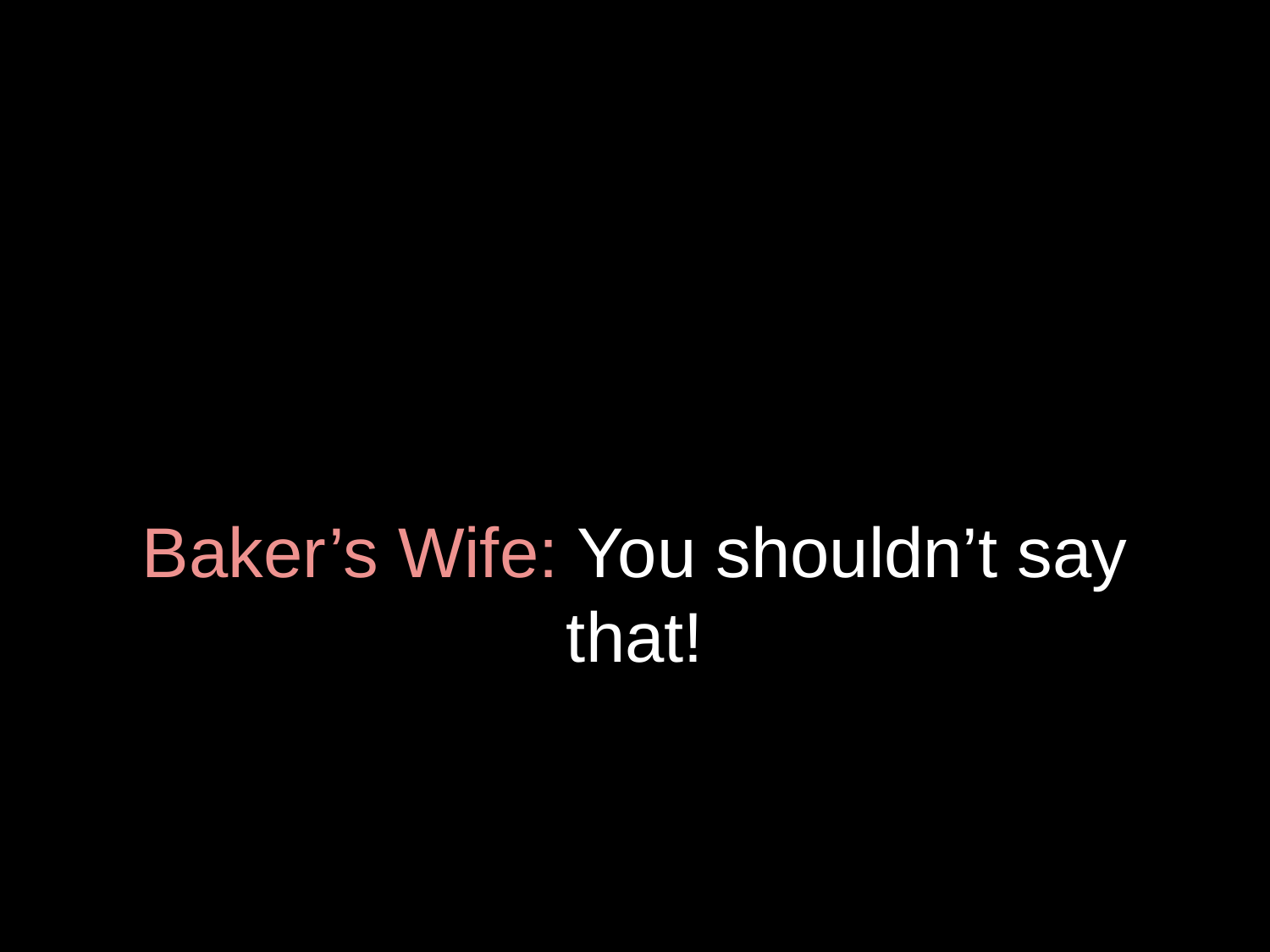

# Baker’s Wife: You shouldn’t say that!